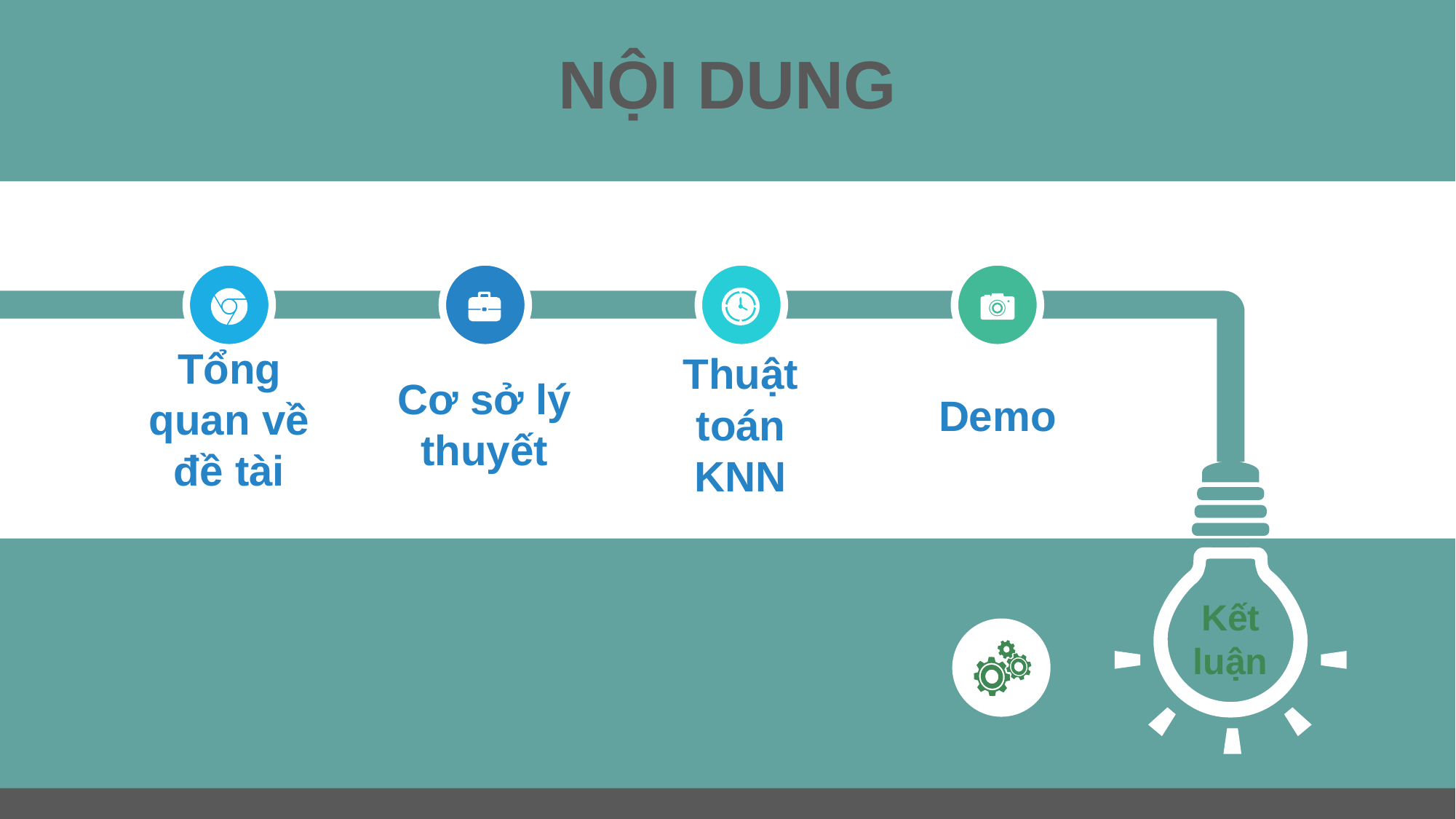

# Nội dung

Tổng quan về đề tài
Cơ sở lý thuyết
Thuật toán KNN
Demo

Kết luận